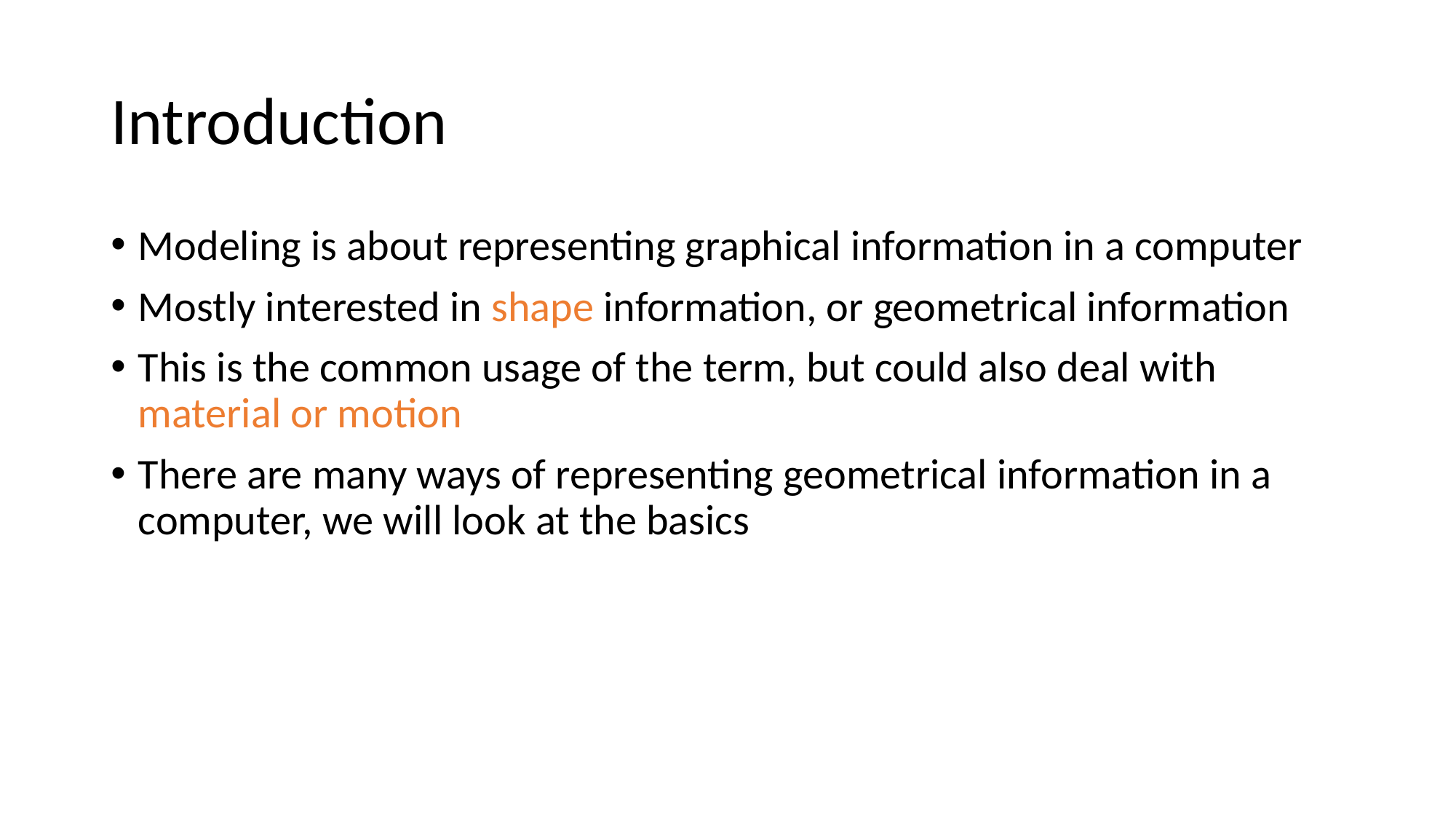

# Introduction
Modeling is about representing graphical information in a computer
Mostly interested in shape information, or geometrical information
This is the common usage of the term, but could also deal with material or motion
There are many ways of representing geometrical information in a computer, we will look at the basics